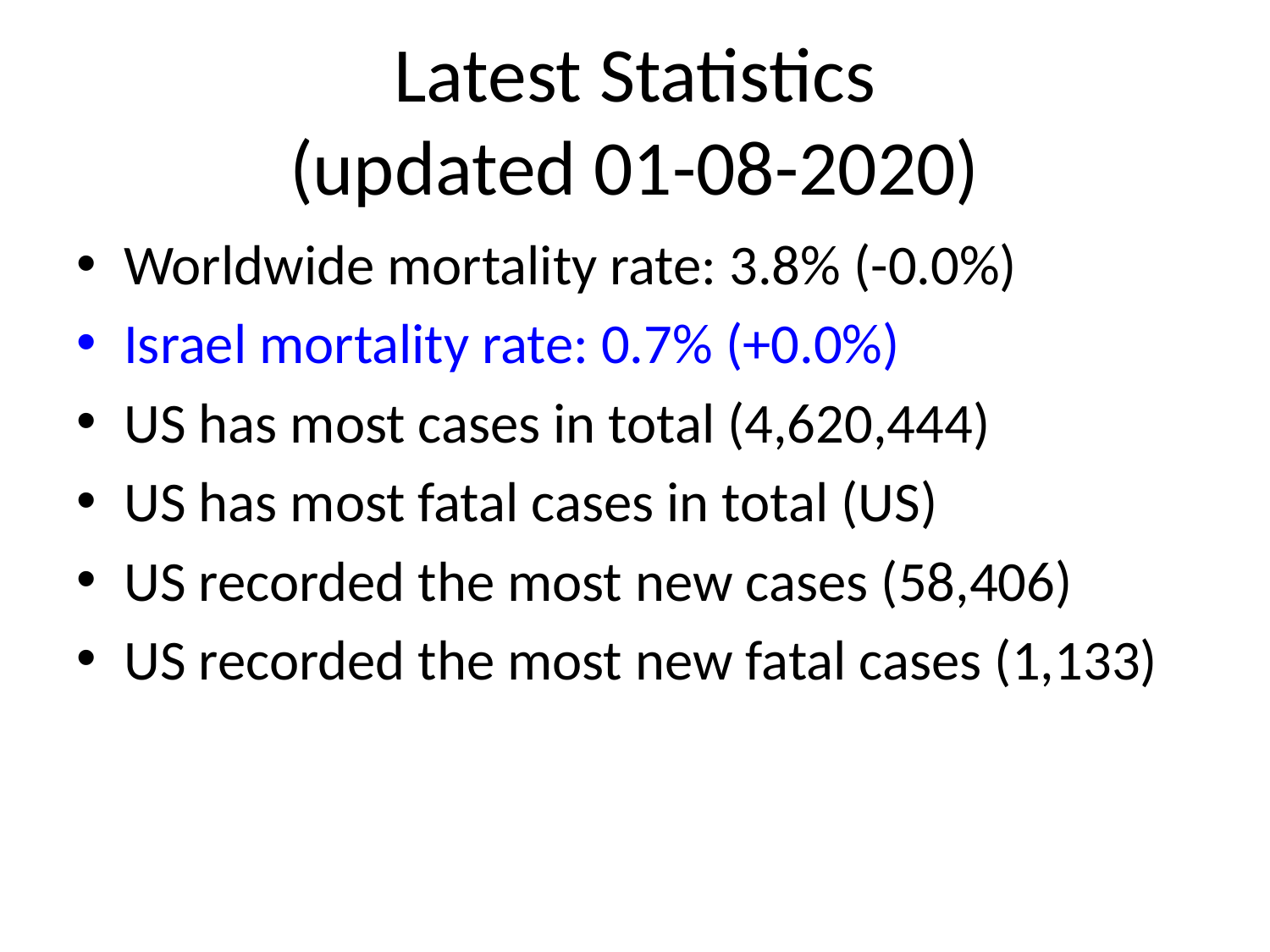

# Latest Statistics
(updated 01-08-2020)
Worldwide mortality rate: 3.8% (-0.0%)
Israel mortality rate: 0.7% (+0.0%)
US has most cases in total (4,620,444)
US has most fatal cases in total (US)
US recorded the most new cases (58,406)
US recorded the most new fatal cases (1,133)